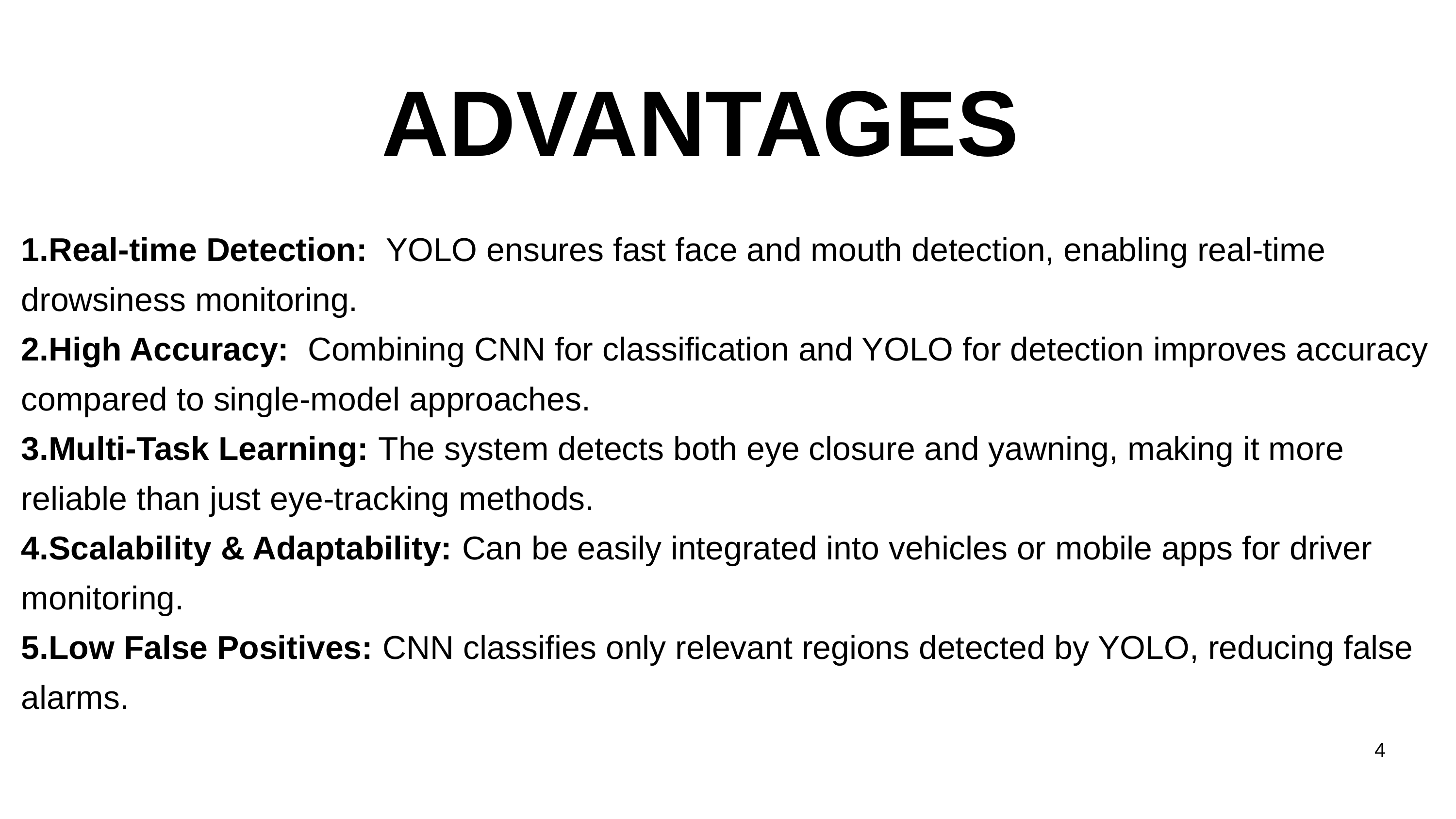

ADVANTAGES
1.Real-time Detection:  YOLO ensures fast face and mouth detection, enabling real-time drowsiness monitoring.
2.High Accuracy:  Combining CNN for classification and YOLO for detection improves accuracy compared to single-model approaches.
3.Multi-Task Learning: The system detects both eye closure and yawning, making it more reliable than just eye-tracking methods.
4.Scalability & Adaptability: Can be easily integrated into vehicles or mobile apps for driver monitoring.
5.Low False Positives: CNN classifies only relevant regions detected by YOLO, reducing false alarms.
4